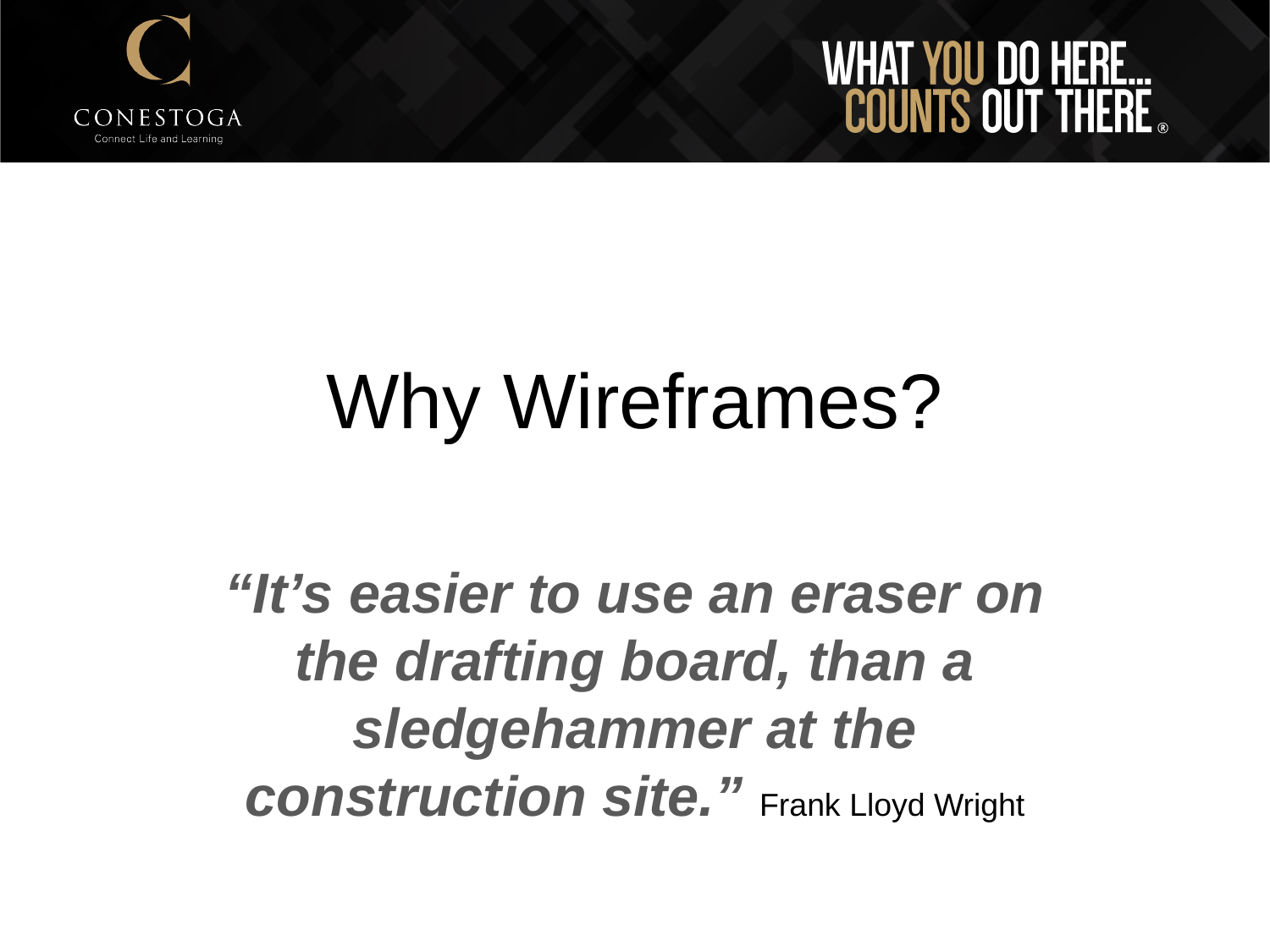

# Why Wireframes?
“It’s easier to use an eraser on the drafting board, than a sledgehammer at the construction site.” Frank Lloyd Wright